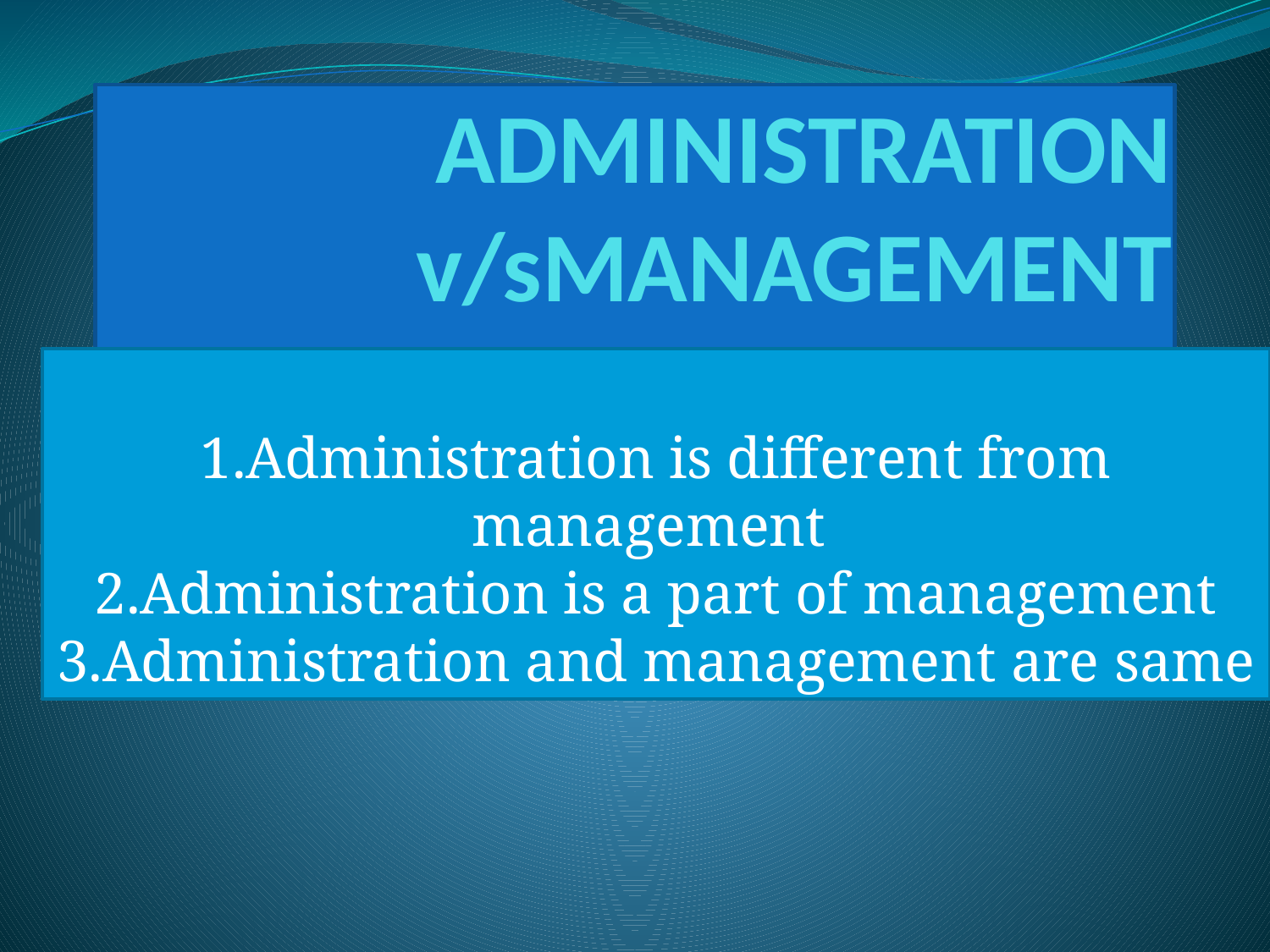

# ADMINISTRATION v/sMANAGEMENT

1.Administration is different from management
2.Administration is a part of management
3.Administration and management are same